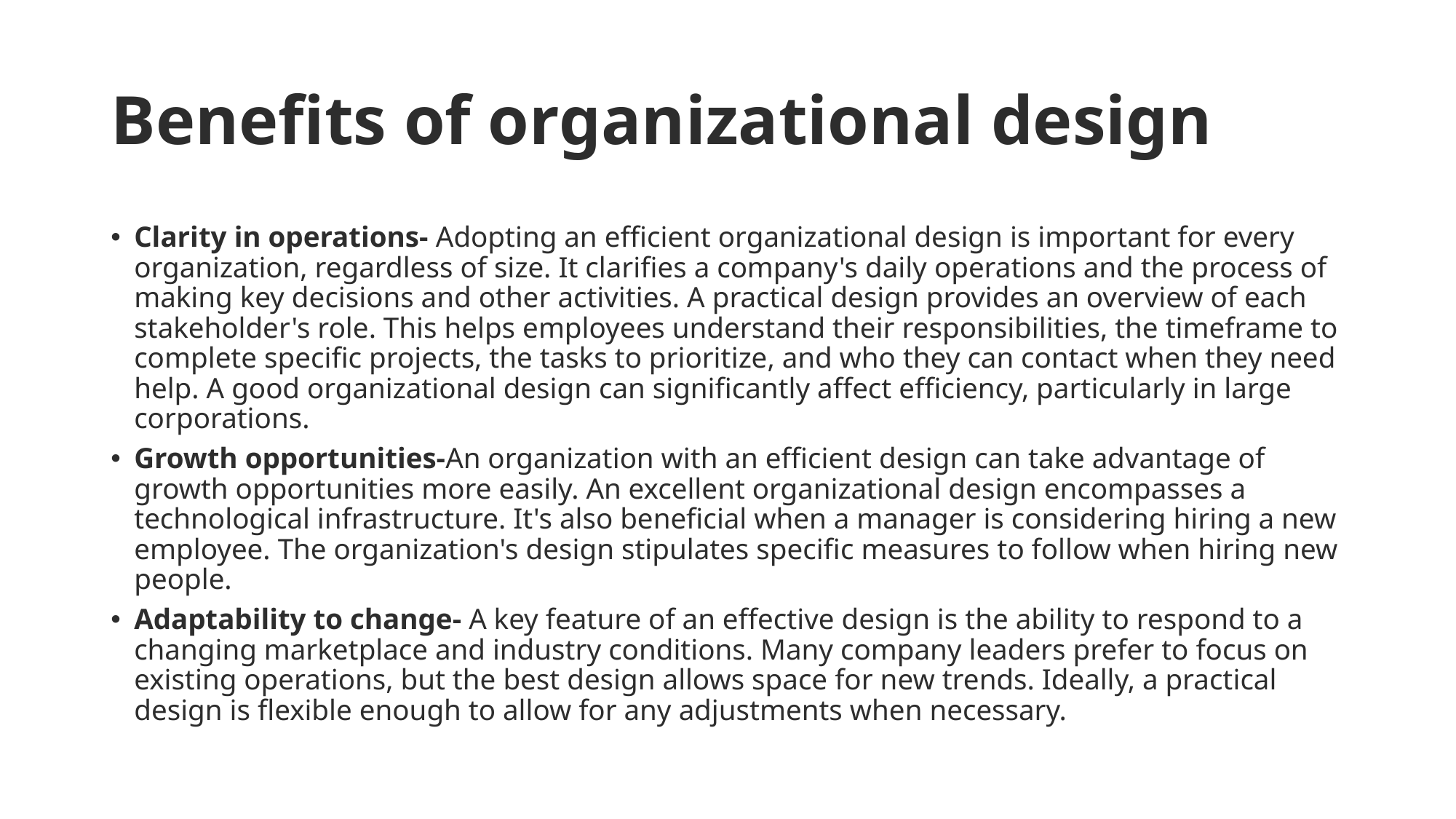

# Benefits of organizational design
Clarity in operations- Adopting an efficient organizational design is important for every organization, regardless of size. It clarifies a company's daily operations and the process of making key decisions and other activities. A practical design provides an overview of each stakeholder's role. This helps employees understand their responsibilities, the timeframe to complete specific projects, the tasks to prioritize, and who they can contact when they need help. A good organizational design can significantly affect efficiency, particularly in large corporations.
Growth opportunities-An organization with an efficient design can take advantage of growth opportunities more easily. An excellent organizational design encompasses a technological infrastructure. It's also beneficial when a manager is considering hiring a new employee. The organization's design stipulates specific measures to follow when hiring new people.
Adaptability to change- A key feature of an effective design is the ability to respond to a changing marketplace and industry conditions. Many company leaders prefer to focus on existing operations, but the best design allows space for new trends. Ideally, a practical design is flexible enough to allow for any adjustments when necessary.